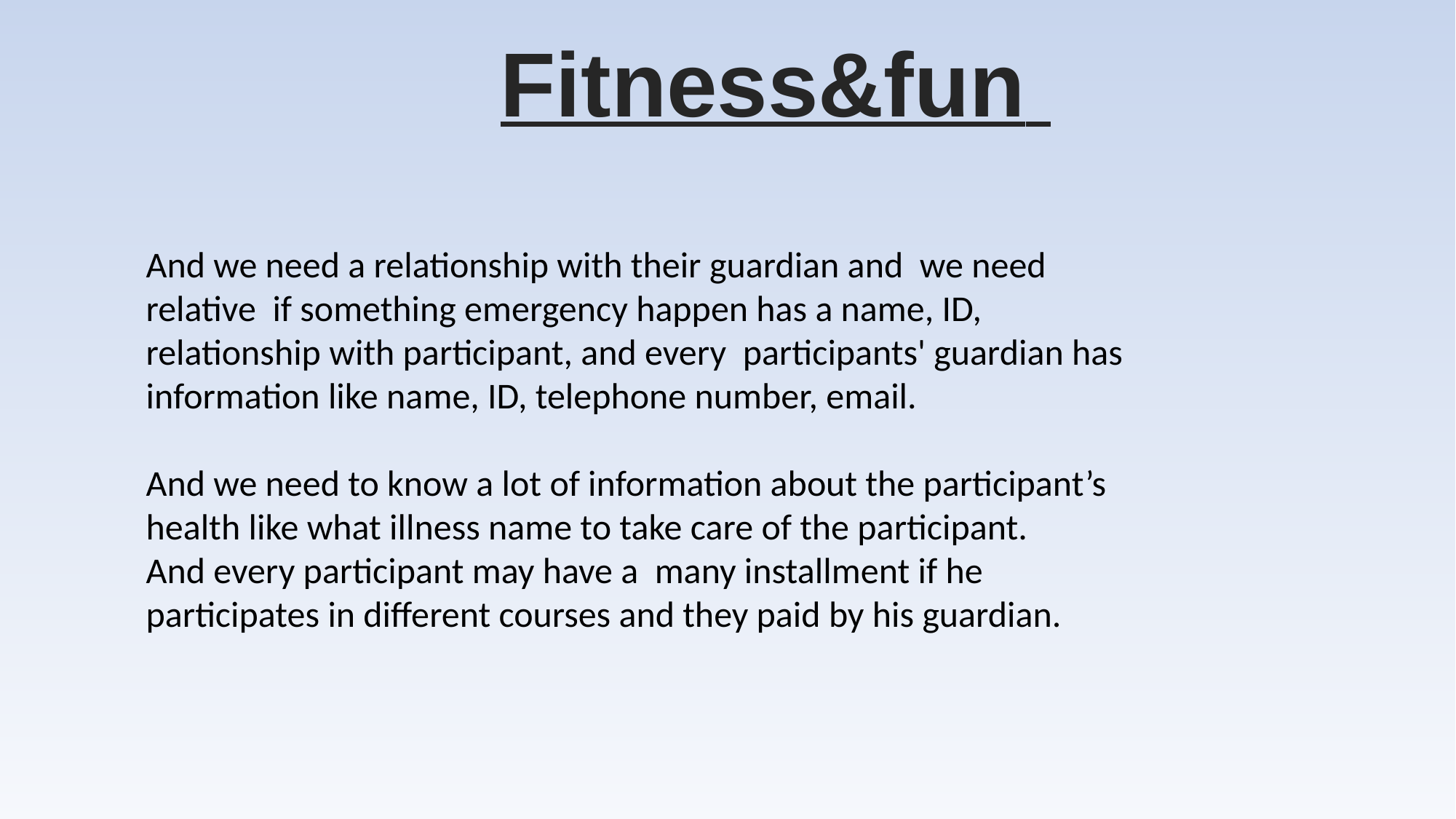

# Fitness&fun
And we need a relationship with their guardian and  we need relative  if something emergency happen has a name, ID, relationship with participant, and every  participants' guardian has information like name, ID, telephone number, email.

And we need to know a lot of information about the participant’s health like what illness name to take care of the participant.
And every participant may have a  many installment if he  participates in different courses and they paid by his guardian.